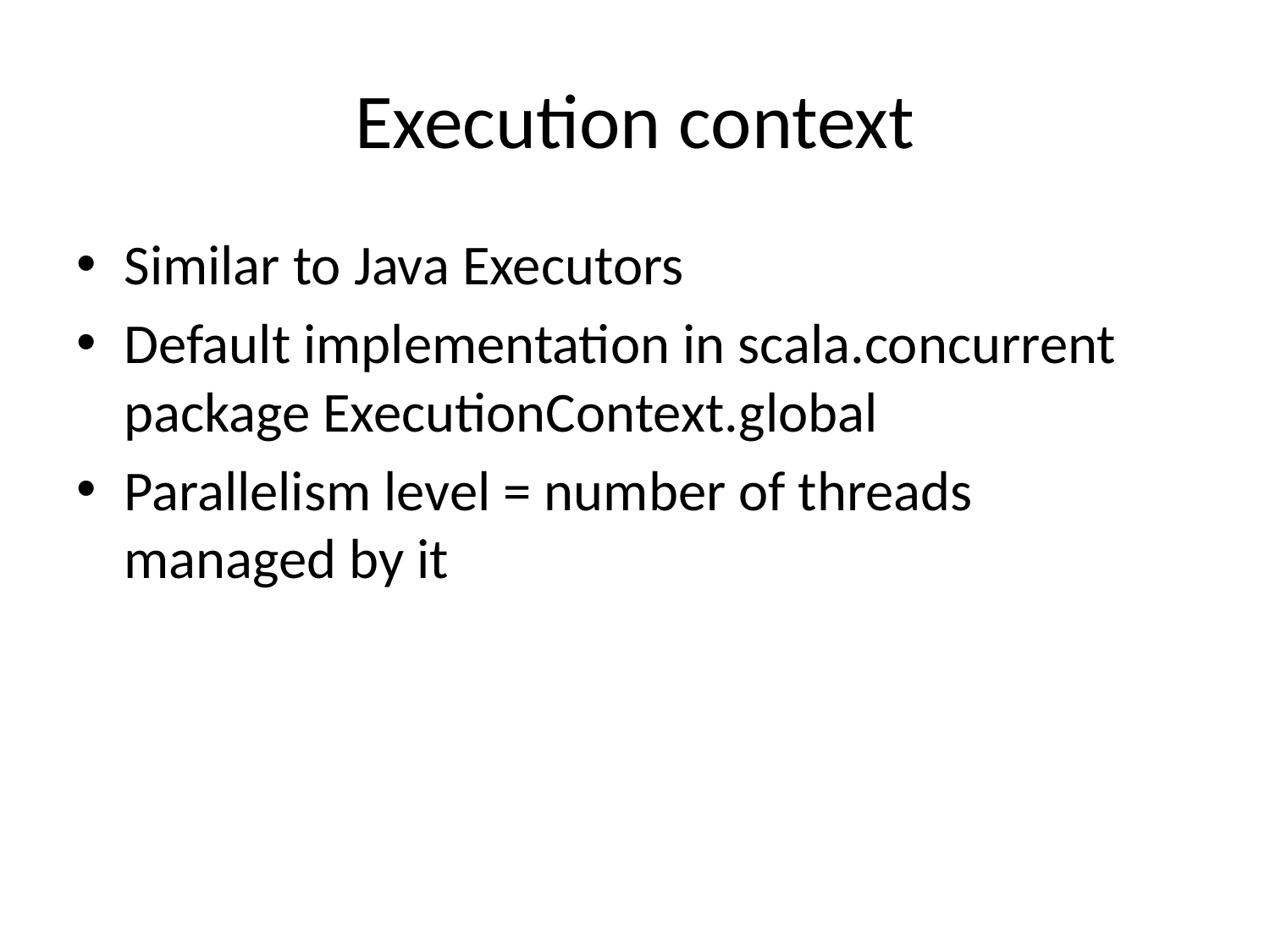

# Execution context
Similar to Java Executors
Default implementation in scala.concurrent package ExecutionContext.global
Parallelism level = number of threads managed by it